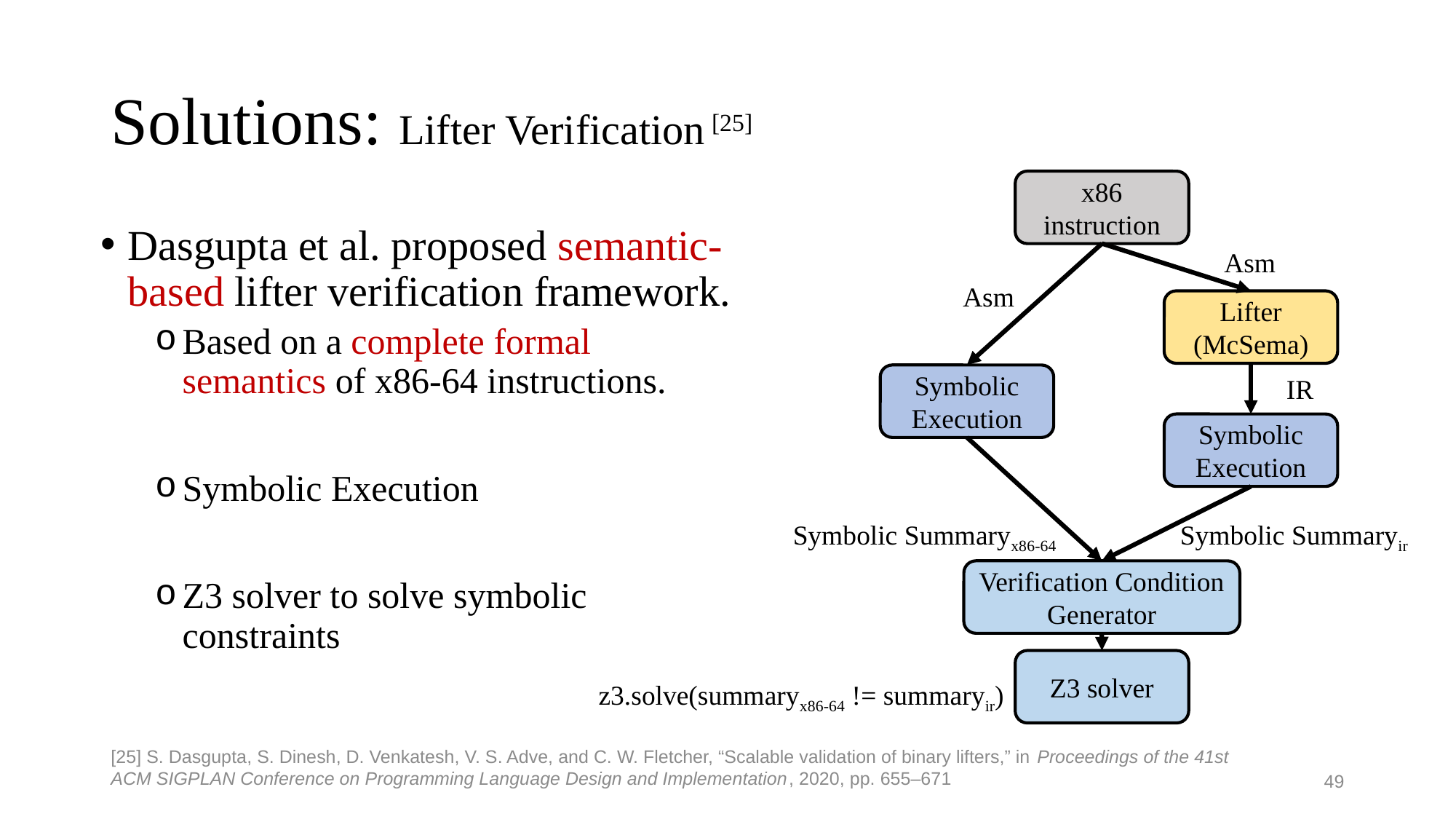

# Solutions: Lifter Verification [25]
x86 instruction
Dasgupta et al. proposed semantic-based lifter verification framework.
Based on a complete formal semantics of x86-64 instructions.

Symbolic Execution

Z3 solver to solve symbolic constraints
Asm
Asm
Lifter (McSema)
Symbolic Execution
IR
Symbolic Execution
Symbolic Summaryx86-64
Symbolic Summaryir
Verification Condition Generator
Z3 solver
z3.solve(summaryx86-64 != summaryir)
[25] S. Dasgupta, S. Dinesh, D. Venkatesh, V. S. Adve, and C. W. Fletcher, “Scalable validation of binary lifters,” in Proceedings of the 41st ACM SIGPLAN Conference on Programming Language Design and Implementation, 2020, pp. 655–671
49